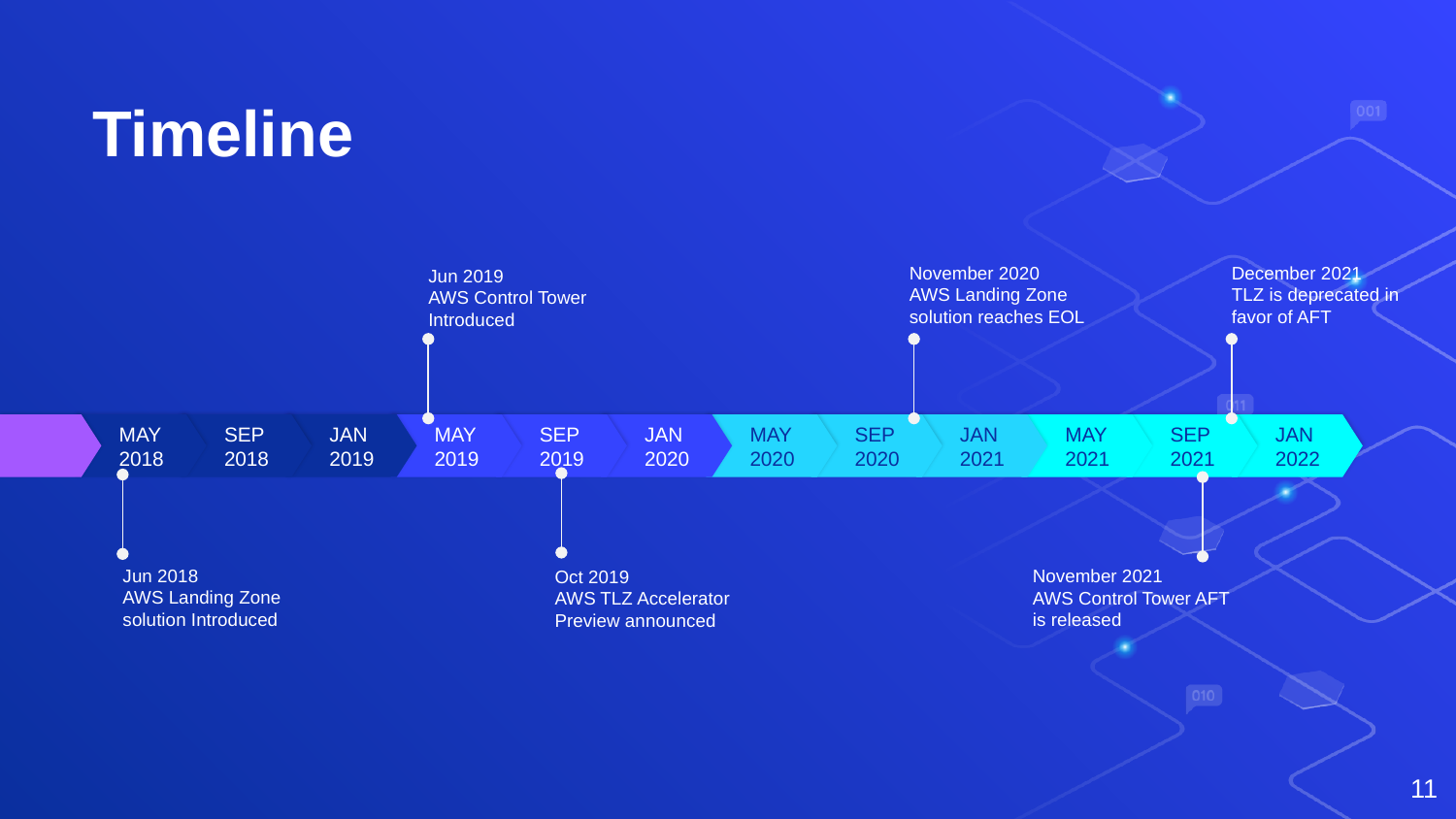

# Timeline
November 2020
AWS Landing Zone solution reaches EOL
December 2021
TLZ is deprecated in favor of AFT
Jun 2019
AWS Control Tower Introduced

MAY 2018
SEP 2018
JAN 2019
MAY 2019
SEP 2019
JAN 2020
MAY 2020
SEP
2020
JAN
2021
MAY
2021
SEP
2021
JAN
2022
Jun 2018
AWS Landing Zone solution Introduced
November 2021
AWS Control Tower AFT is released
Oct 2019
AWS TLZ Accelerator Preview announced
11